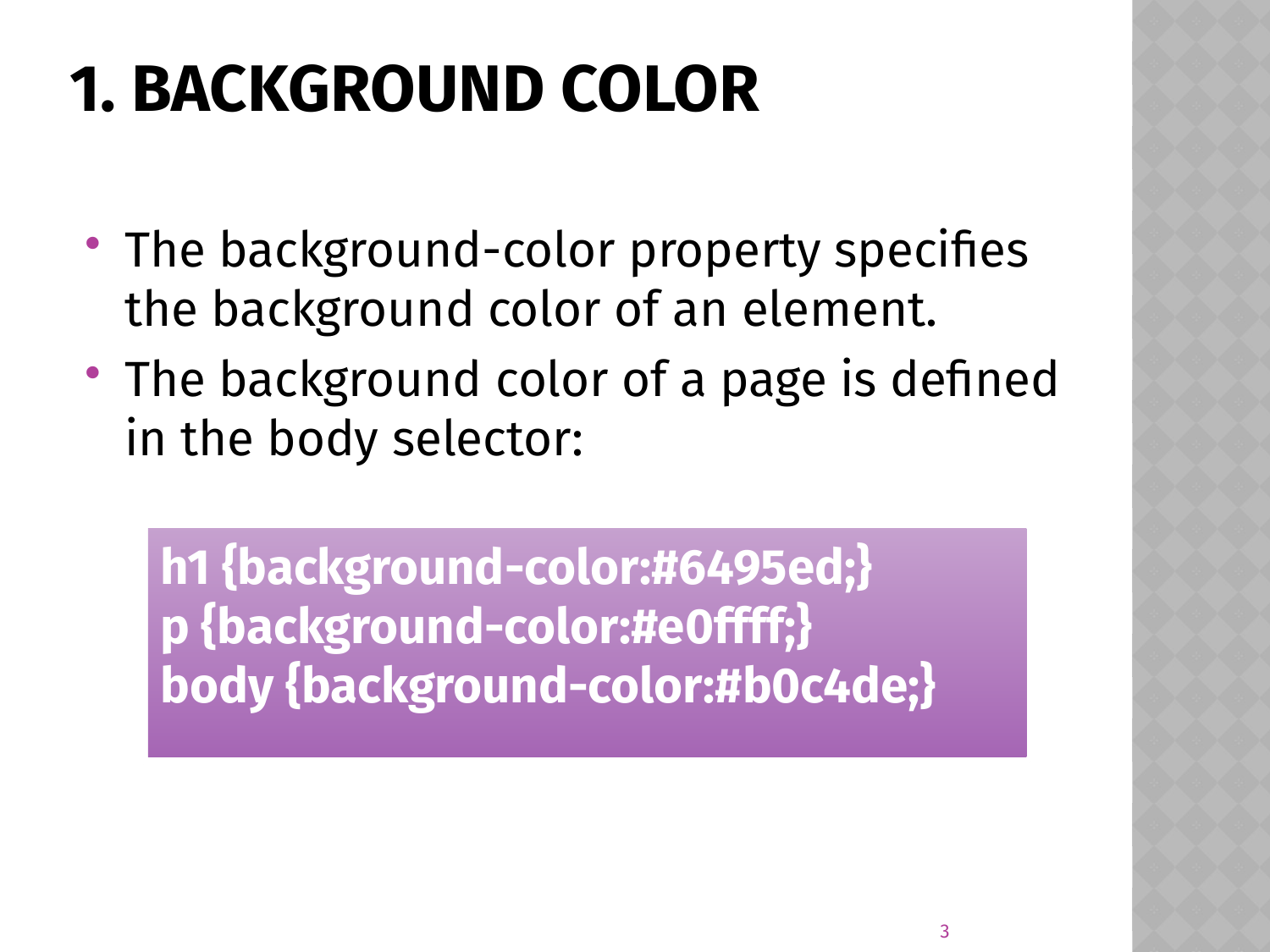

# 1. Background Color
The background-color property specifies the background color of an element.
The background color of a page is defined in the body selector:

h1 {background-color:#6495ed;}
p {background-color:#e0ffff;}
body {background-color:#b0c4de;}

3